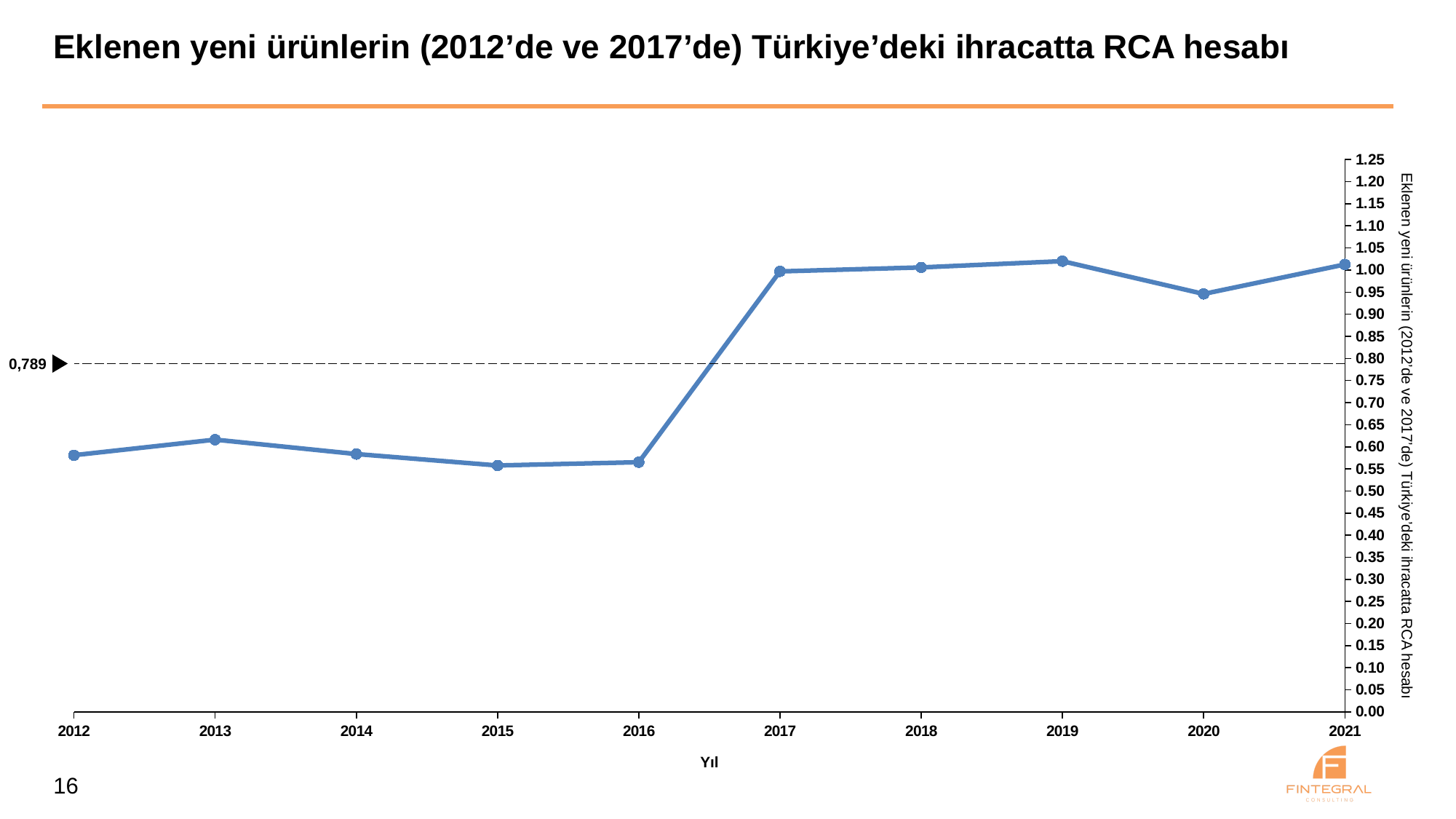

# Eklenen yeni ürünlerin (2012’de ve 2017’de) Türkiye’deki ihracatta RCA hesabı

### Chart

| Category |  |
|---|---|
Eklenen yeni ürünlerin (2012’de ve 2017’de) Türkiye’deki ihracatta RCA hesabı
0,789

Yıl